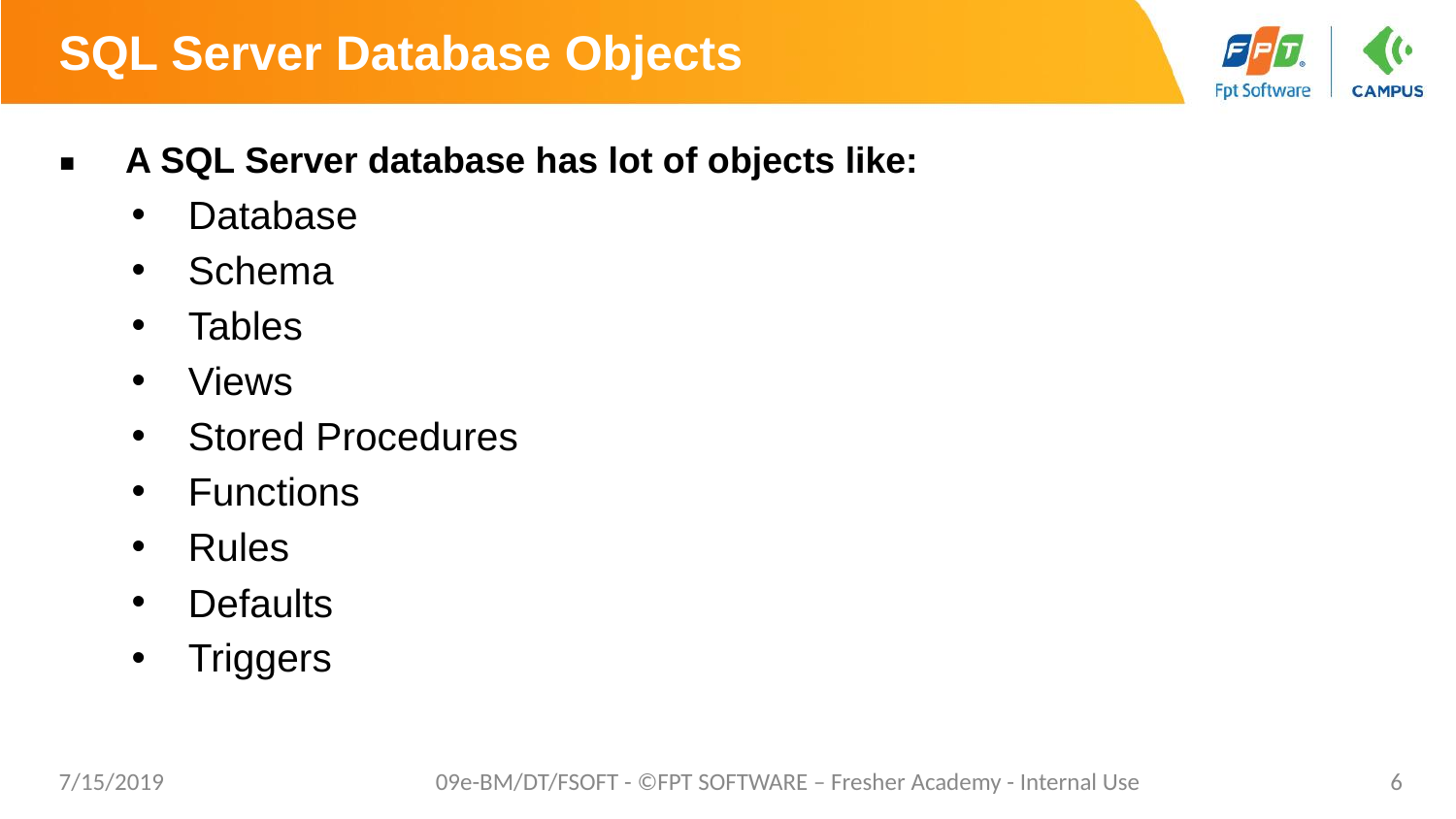

# SQL Server Database Objects
 A SQL Server database has lot of objects like:
 Database
 Schema
 Tables
 Views
 Stored Procedures
 Functions
 Rules
 Defaults
 Triggers
7/15/2019
09e-BM/DT/FSOFT - ©FPT SOFTWARE – Fresher Academy - Internal Use
6